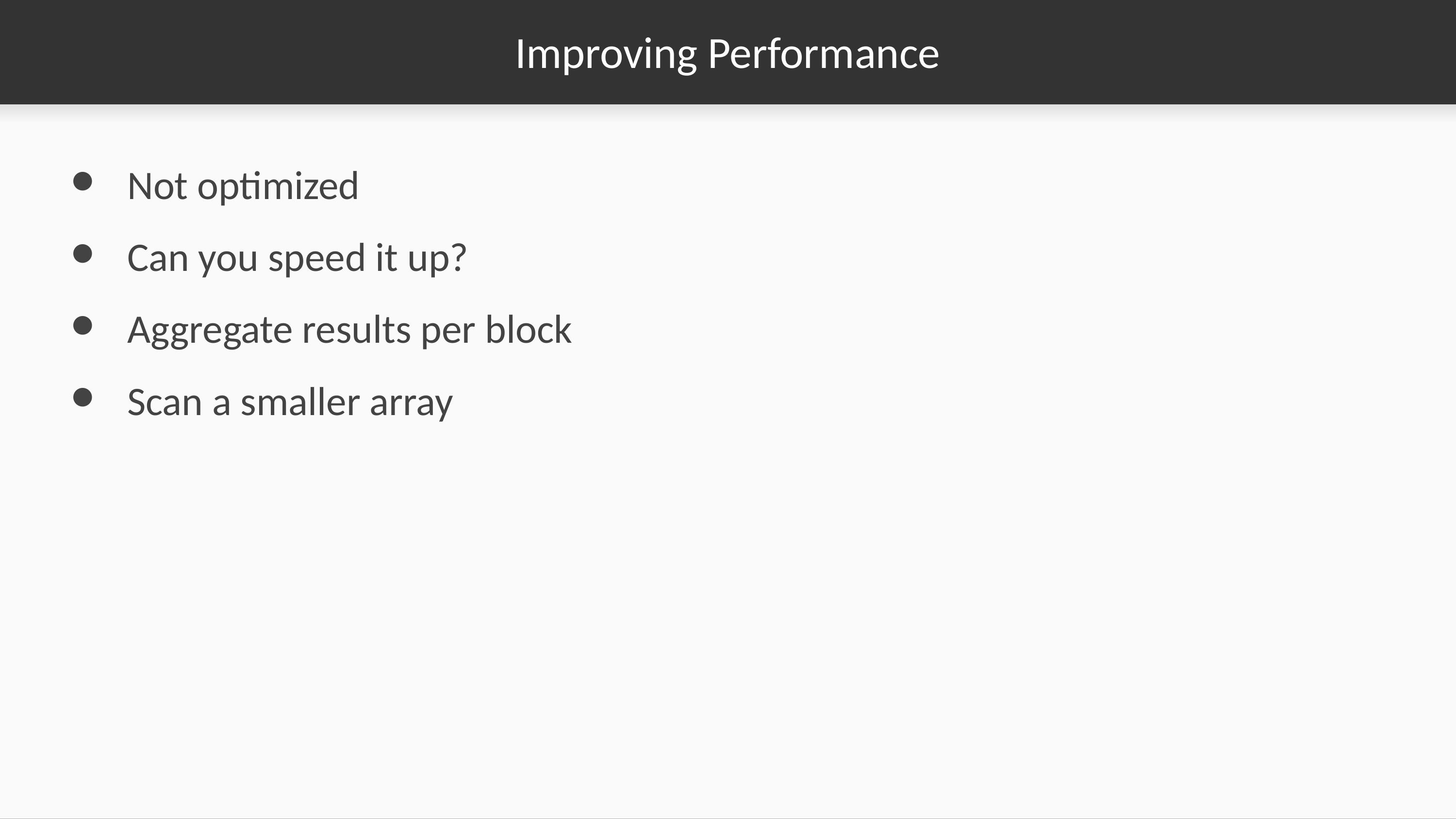

# Improving Performance
Not optimized
Can you speed it up?
Aggregate results per block
Scan a smaller array